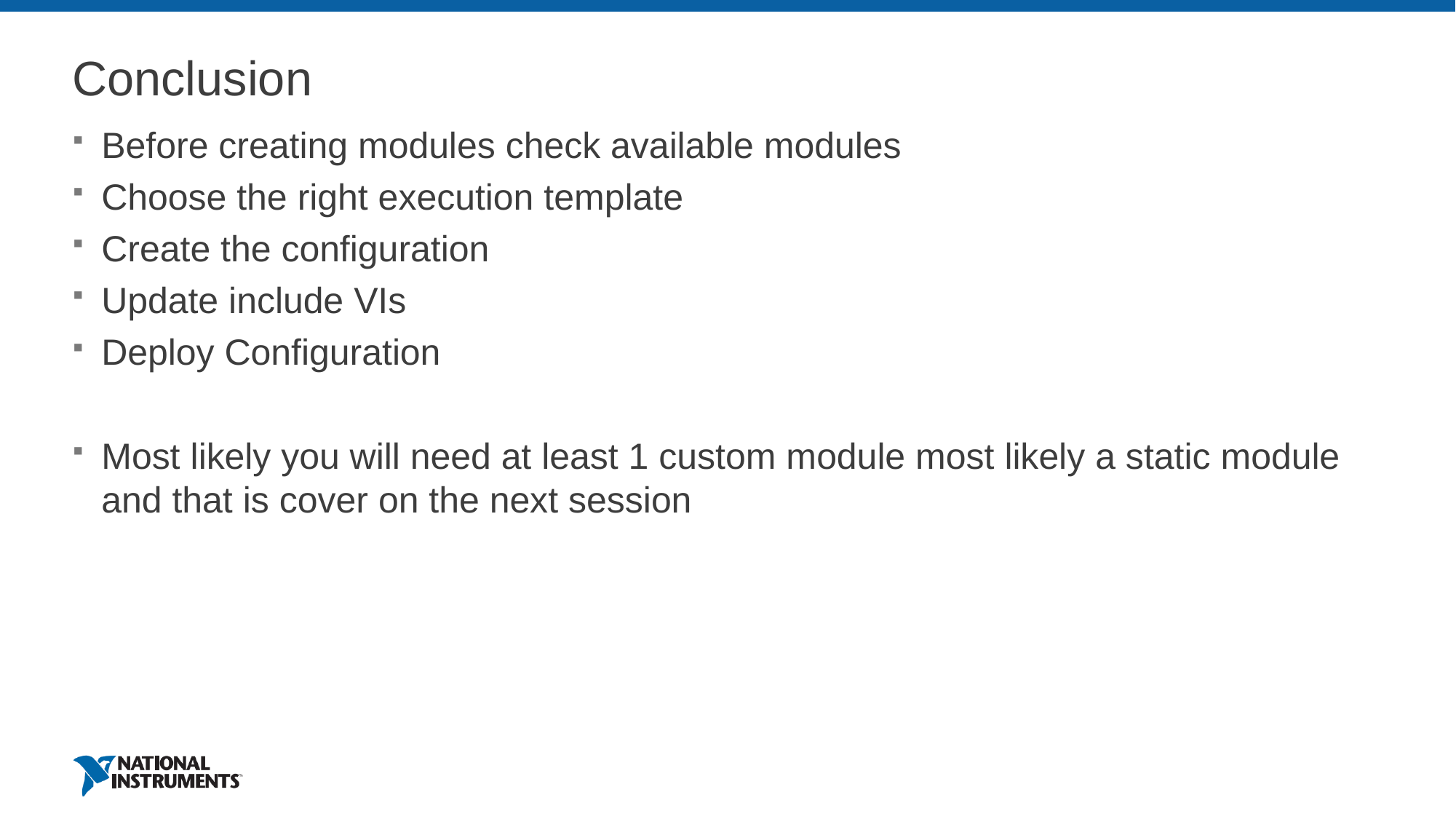

# Conclusion
Before creating modules check available modules
Choose the right execution template
Create the configuration
Update include VIs
Deploy Configuration

Most likely you will need at least 1 custom module most likely a static module and that is cover on the next session